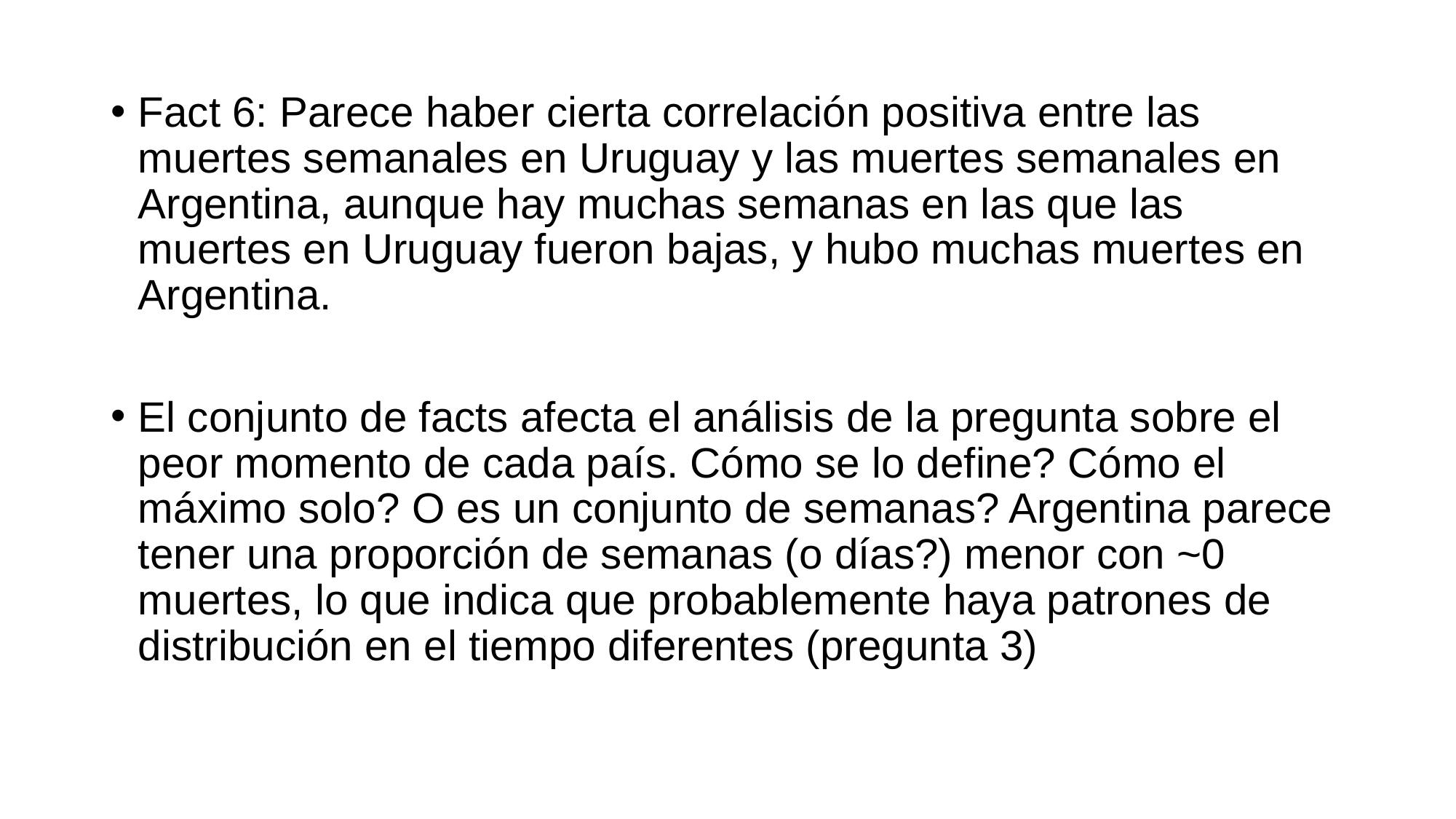

Fact 6: Parece haber cierta correlación positiva entre las muertes semanales en Uruguay y las muertes semanales en Argentina, aunque hay muchas semanas en las que las muertes en Uruguay fueron bajas, y hubo muchas muertes en Argentina.

El conjunto de facts afecta el análisis de la pregunta sobre el peor momento de cada país. Cómo se lo define? Cómo el máximo solo? O es un conjunto de semanas? Argentina parece tener una proporción de semanas (o días?) menor con ~0 muertes, lo que indica que probablemente haya patrones de distribución en el tiempo diferentes (pregunta 3)